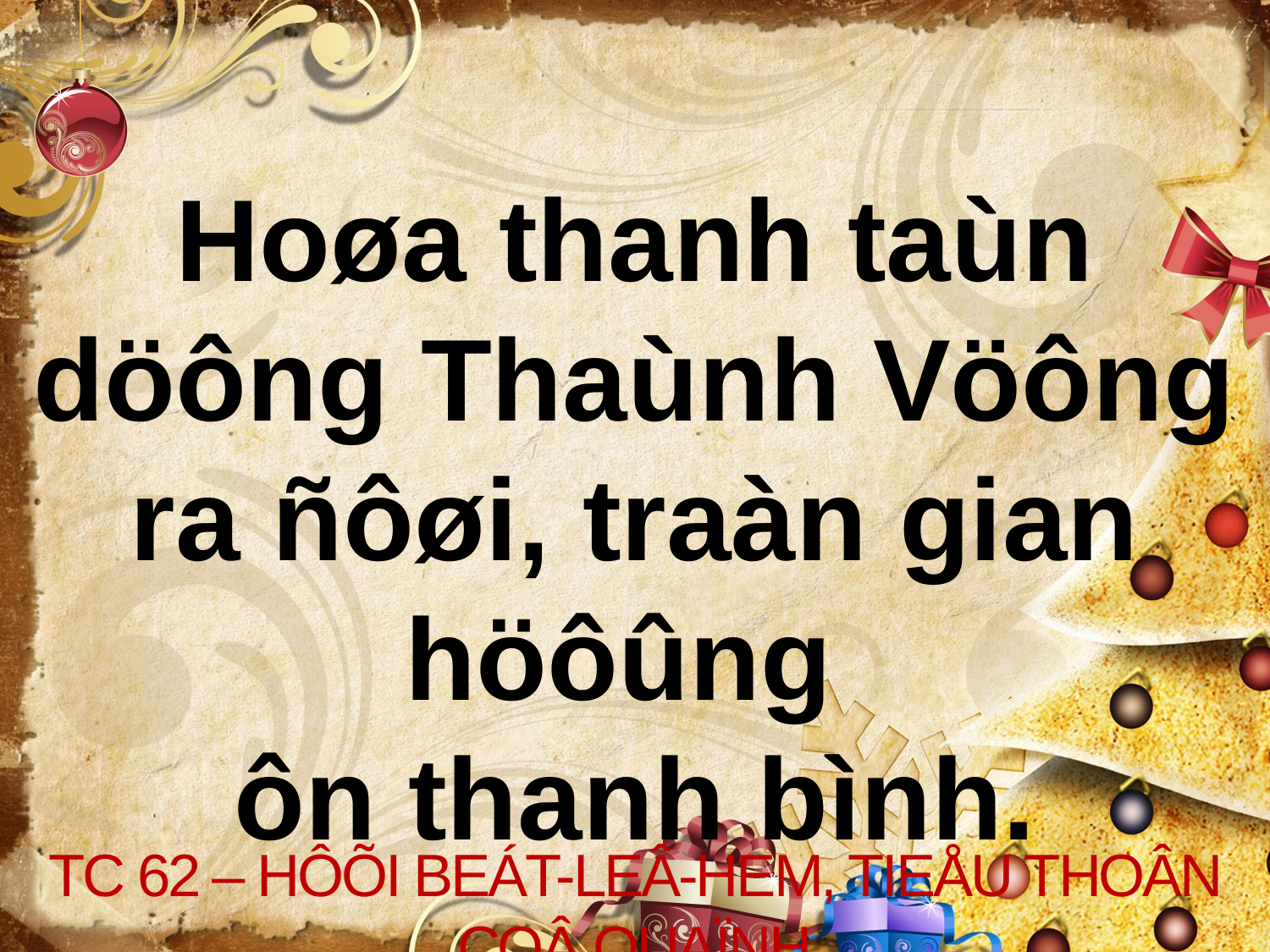

Hoøa thanh taùn döông Thaùnh Vöông ra ñôøi, traàn gian höôûng
ôn thanh bình.
TC 62 – HÔÕI BEÁT-LEÂ-HEM, TIEÅU THOÂN COÂ QUAÏNH